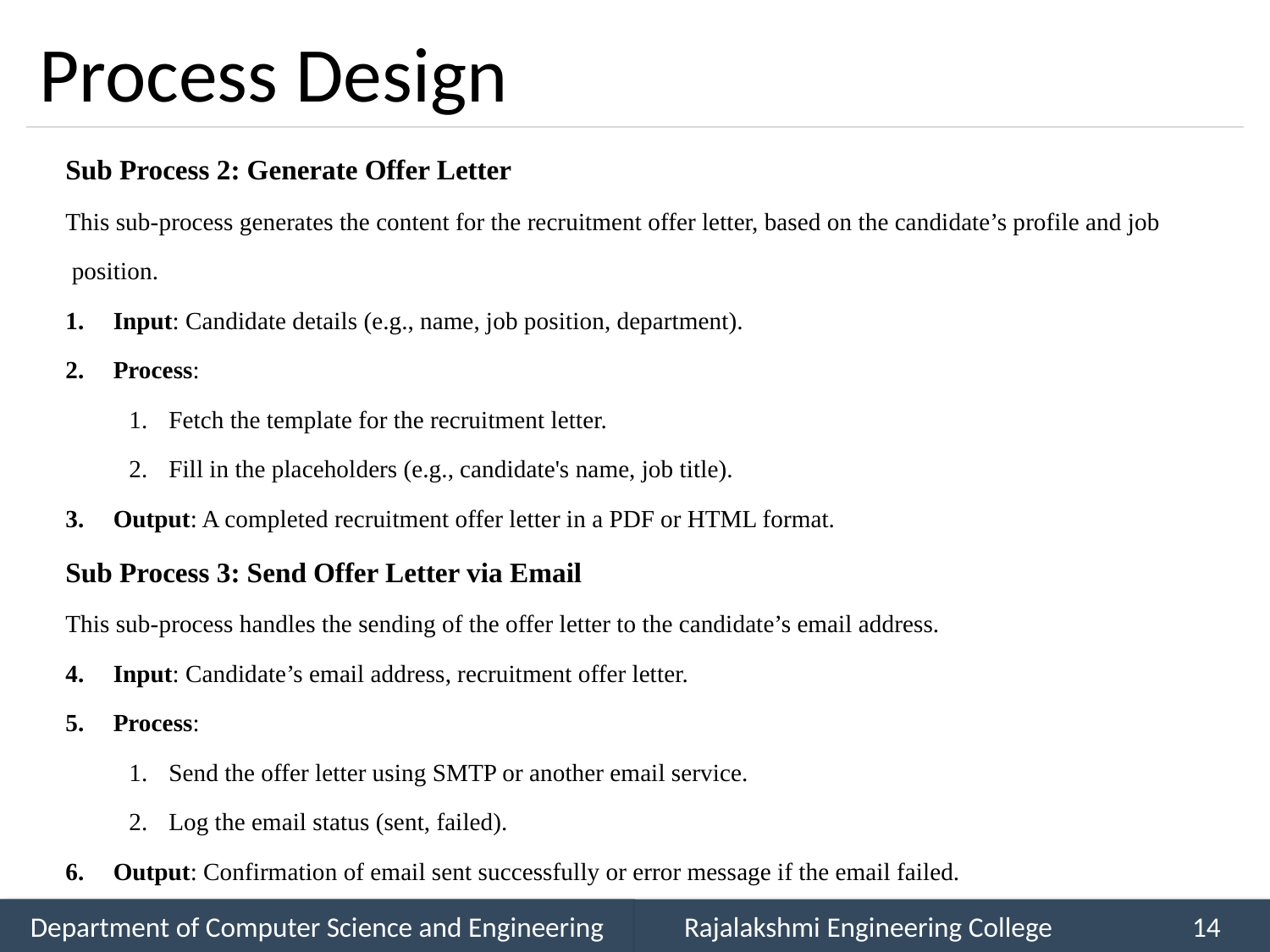

# Process Design
Sub Process 2: Generate Offer Letter
This sub-process generates the content for the recruitment offer letter, based on the candidate’s profile and job
 position.
Input: Candidate details (e.g., name, job position, department).
Process:
Fetch the template for the recruitment letter.
Fill in the placeholders (e.g., candidate's name, job title).
Output: A completed recruitment offer letter in a PDF or HTML format.
Sub Process 3: Send Offer Letter via Email
This sub-process handles the sending of the offer letter to the candidate’s email address.
Input: Candidate’s email address, recruitment offer letter.
Process:
Send the offer letter using SMTP or another email service.
Log the email status (sent, failed).
Output: Confirmation of email sent successfully or error message if the email failed.